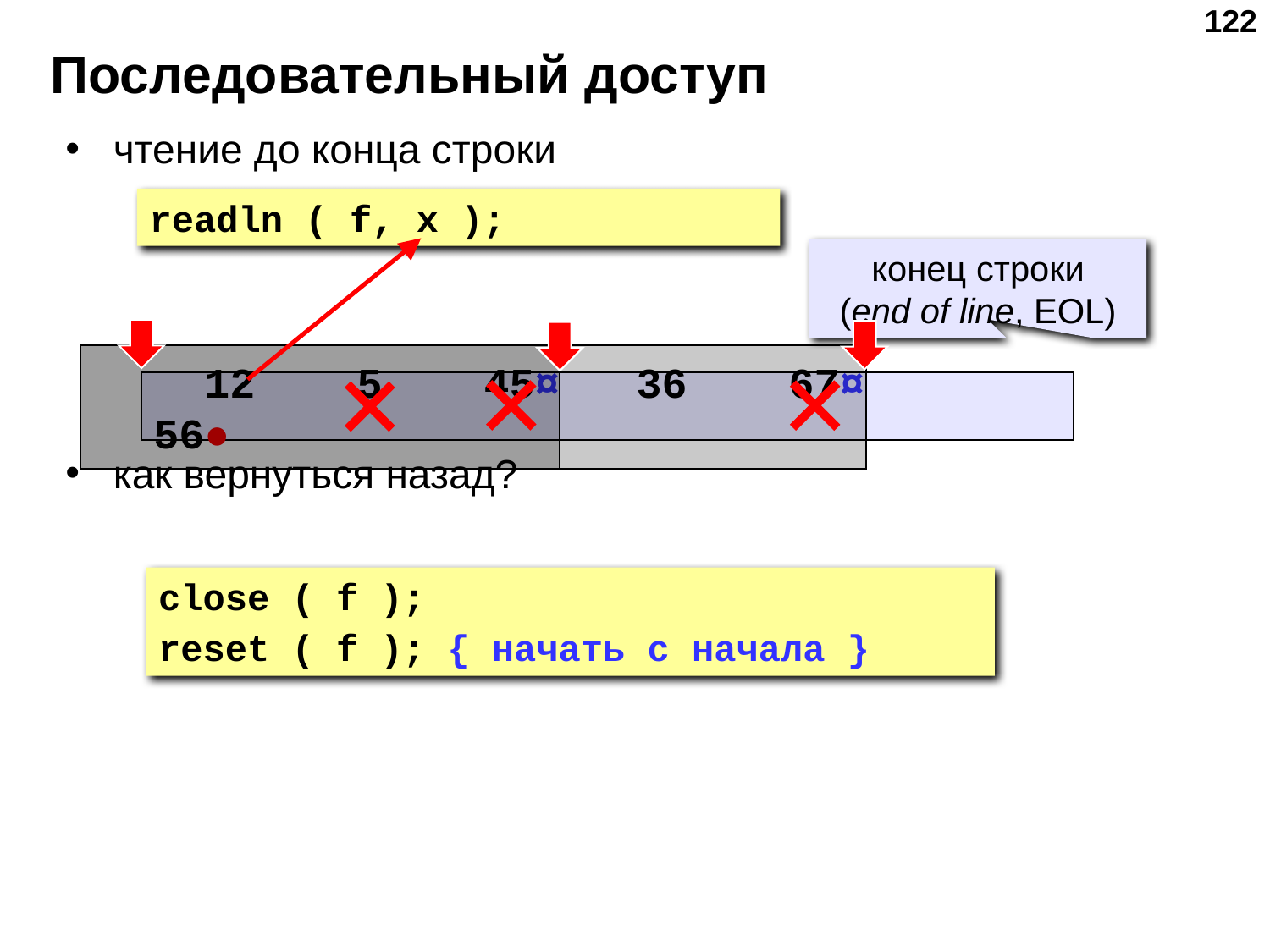

122
# Последовательный доступ
чтение до конца строки
как вернуться назад?
readln ( f, x );
конец строки
(end of line, EOL)

  12    5    45¤   36    67¤     56●
close ( f );
reset ( f ); { начать с начала }